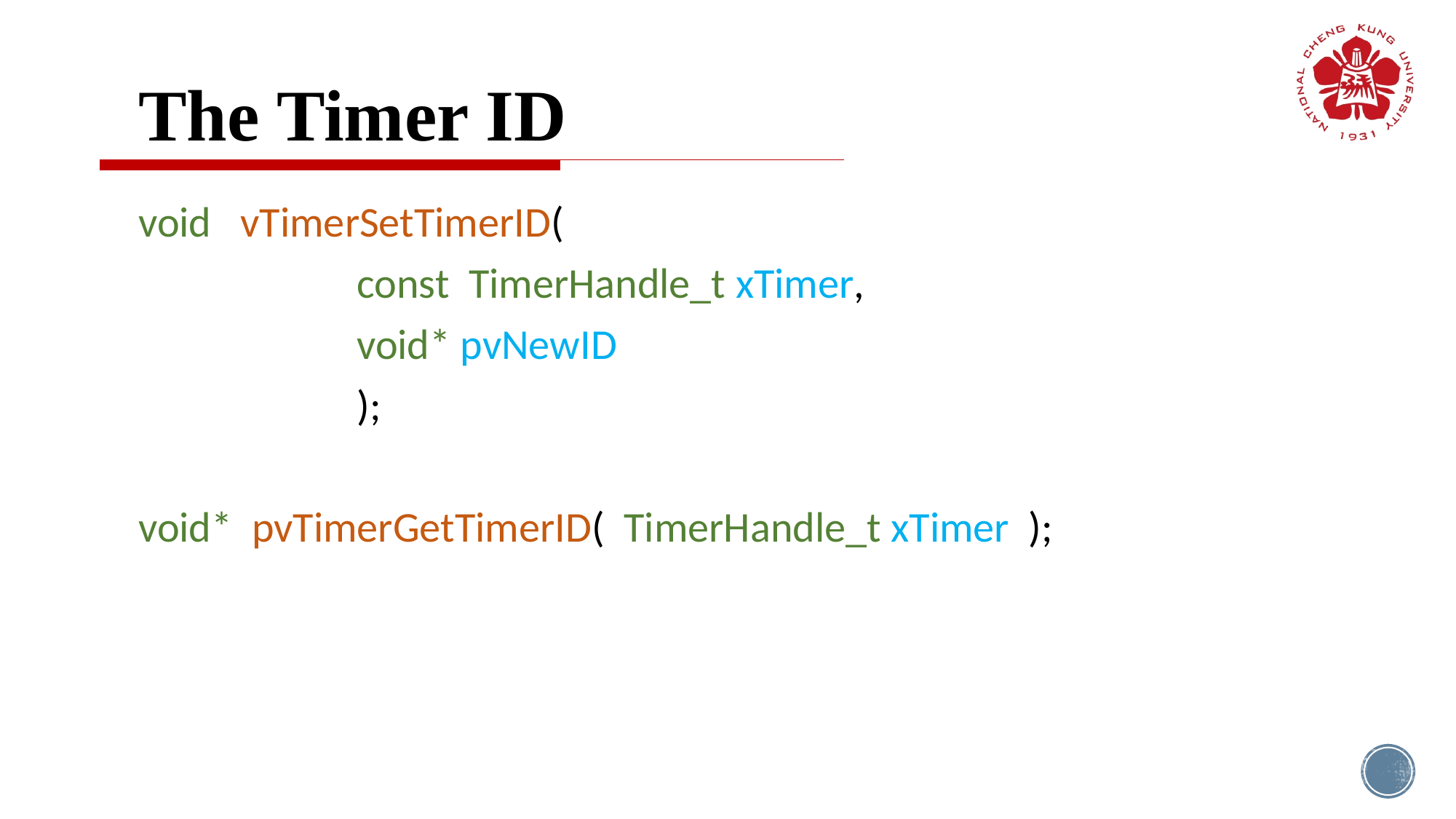

# The Timer ID
void   vTimerSetTimerID(
		const  TimerHandle_t xTimer,
		void* pvNewID
		);

void*  pvTimerGetTimerID(  TimerHandle_t xTimer  );